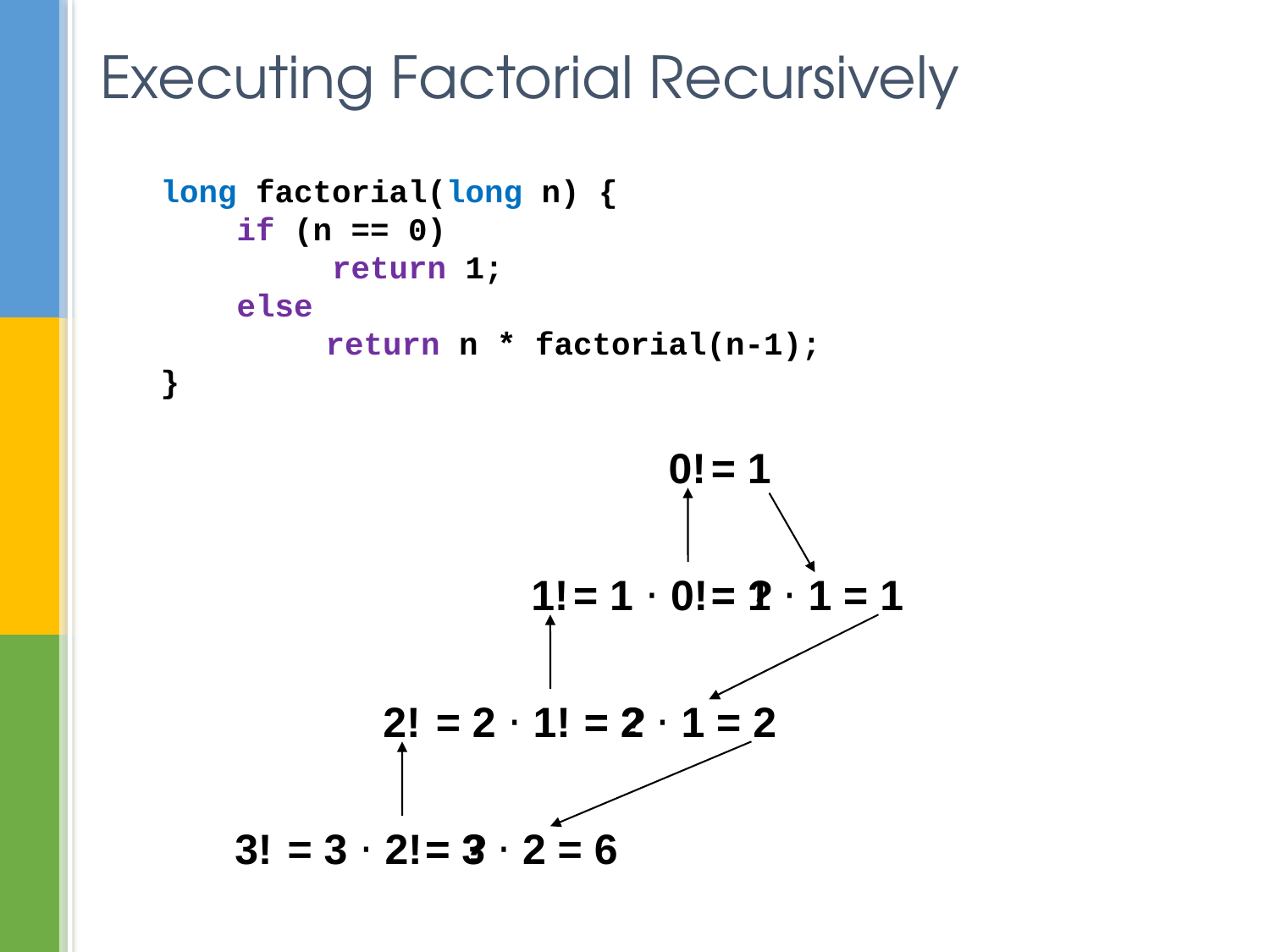

# Executing Factorial Recursively

long factorial(long n) {
    if (n == 0)
         return 1;
    else
	  return n * factorial(n-1);
}
0!
= 1

1!
= 1 ⋅ 0!
= ?
= 1 ⋅ 1 = 1

2!
= 2 ⋅ 1!
= ?
= 2 ⋅ 1 = 2

3!
= 3 ⋅ 2!
= ?
= 3 ⋅ 2 = 6